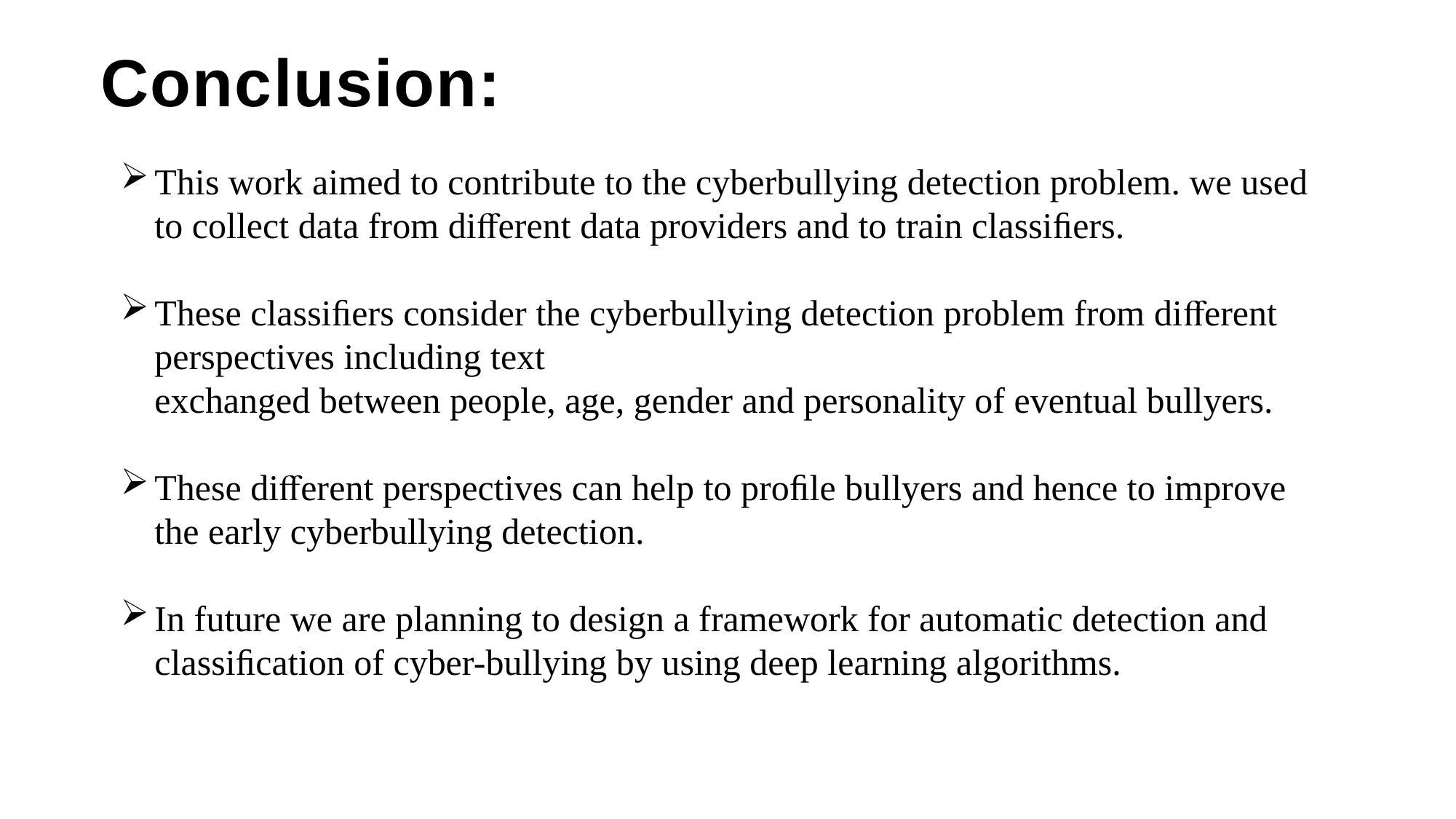

# Conclusion:
This work aimed to contribute to the cyberbullying detection problem. we used to collect data from diﬀerent data providers and to train classiﬁers.

These classiﬁers consider the cyberbullying detection problem from diﬀerent perspectives including text exchanged between people, age, gender and personality of eventual bullyers.

These diﬀerent perspectives can help to proﬁle bullyers and hence to improve the early cyberbullying detection.

In future we are planning to design a framework for automatic detection and classiﬁcation of cyber-bullying by using deep learning algorithms.